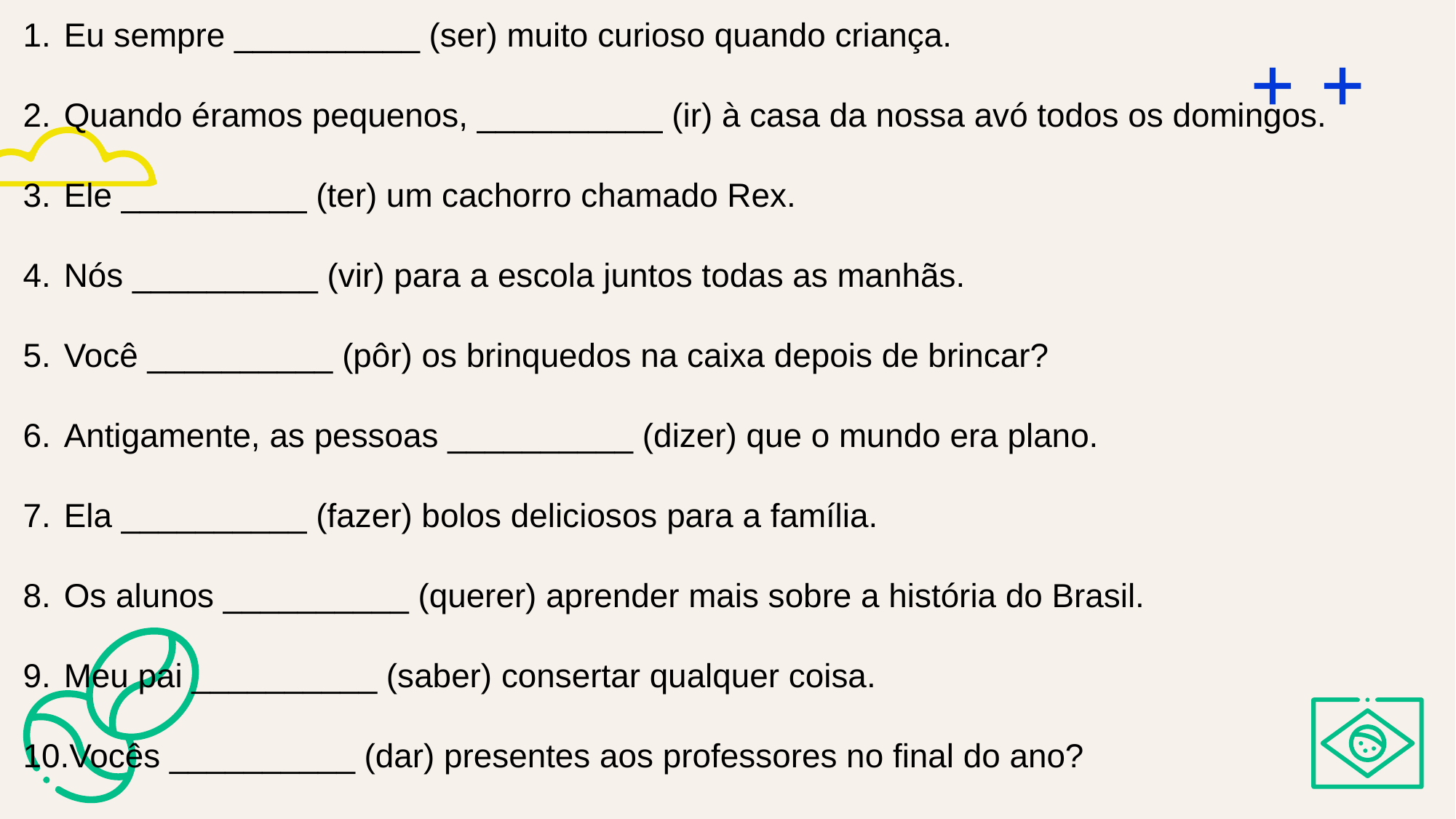

Eu sempre __________ (ser) muito curioso quando criança.

Quando éramos pequenos, __________ (ir) à casa da nossa avó todos os domingos.

Ele __________ (ter) um cachorro chamado Rex.

Nós __________ (vir) para a escola juntos todas as manhãs.

Você __________ (pôr) os brinquedos na caixa depois de brincar?

Antigamente, as pessoas __________ (dizer) que o mundo era plano.

Ela __________ (fazer) bolos deliciosos para a família.

Os alunos __________ (querer) aprender mais sobre a história do Brasil.

Meu pai __________ (saber) consertar qualquer coisa.

Vocês __________ (dar) presentes aos professores no final do ano?